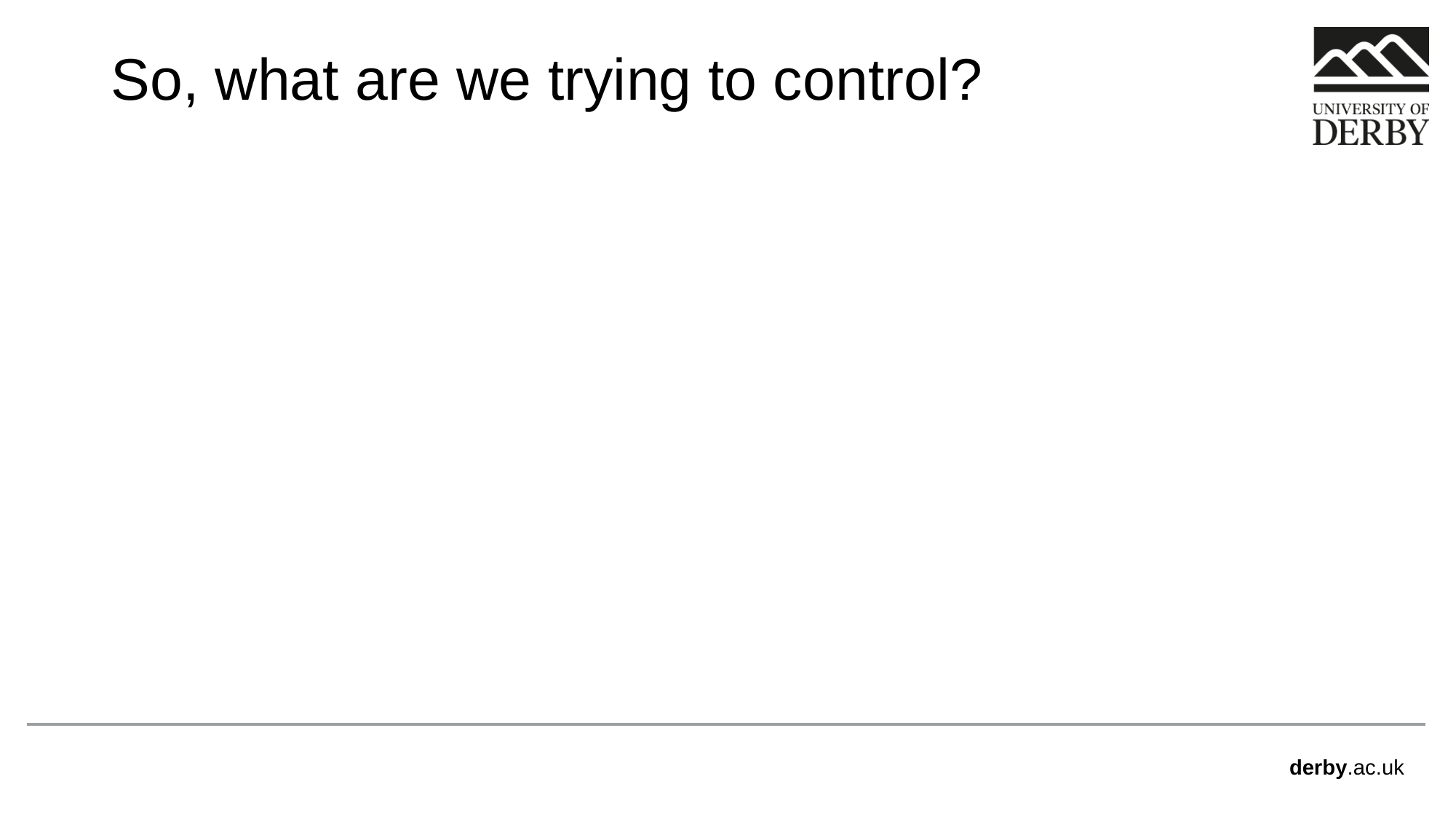

# So, what are we trying to control?